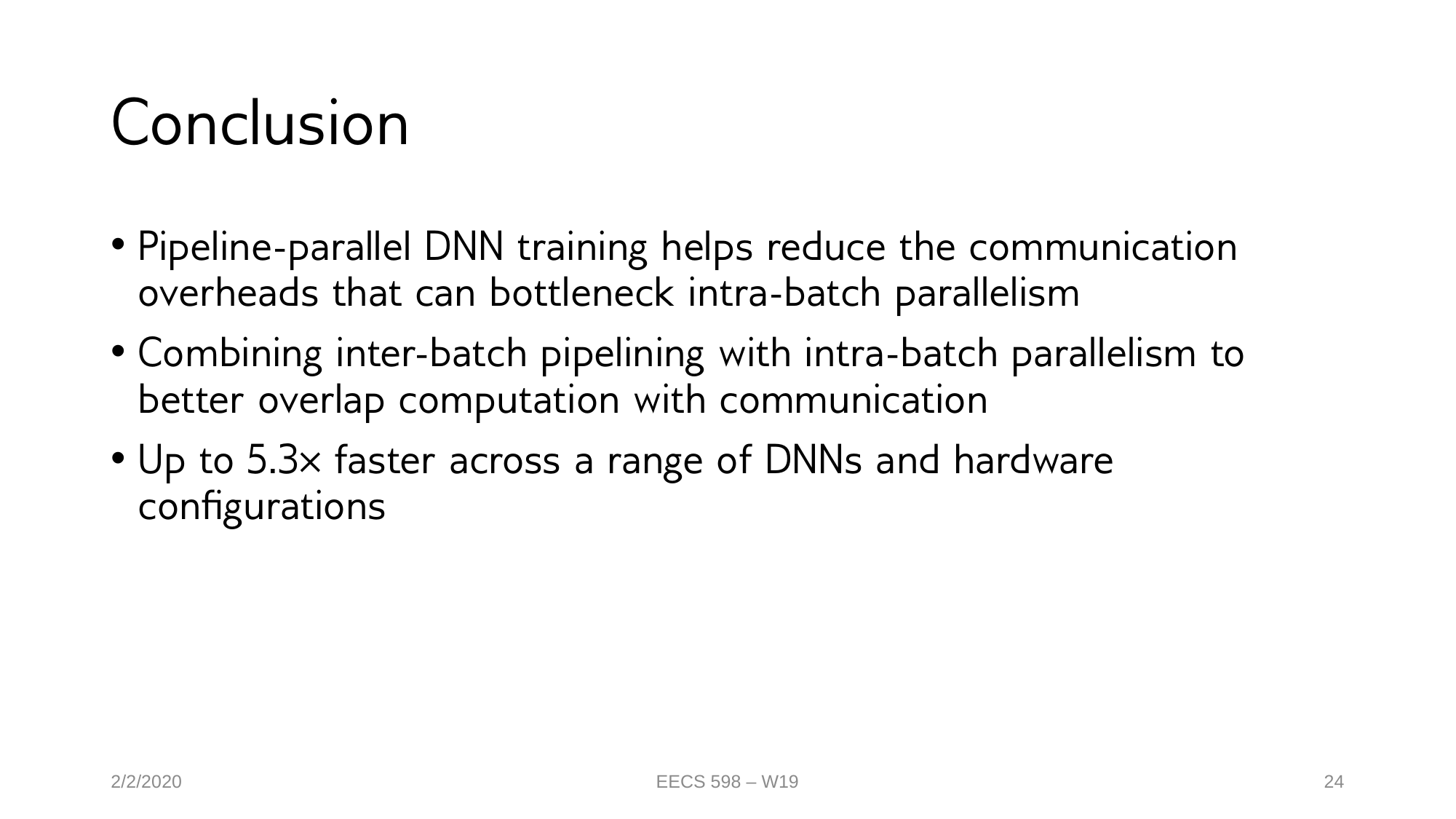

# Conclusion
Pipeline-parallel DNN training helps reduce the communication overheads that can bottleneck intra-batch parallelism
Combining inter-batch pipelining with intra-batch parallelism to better overlap computation with communication
Up to 5.3× faster across a range of DNNs and hardware configurations
2/2/2020
EECS 598 – W19
24